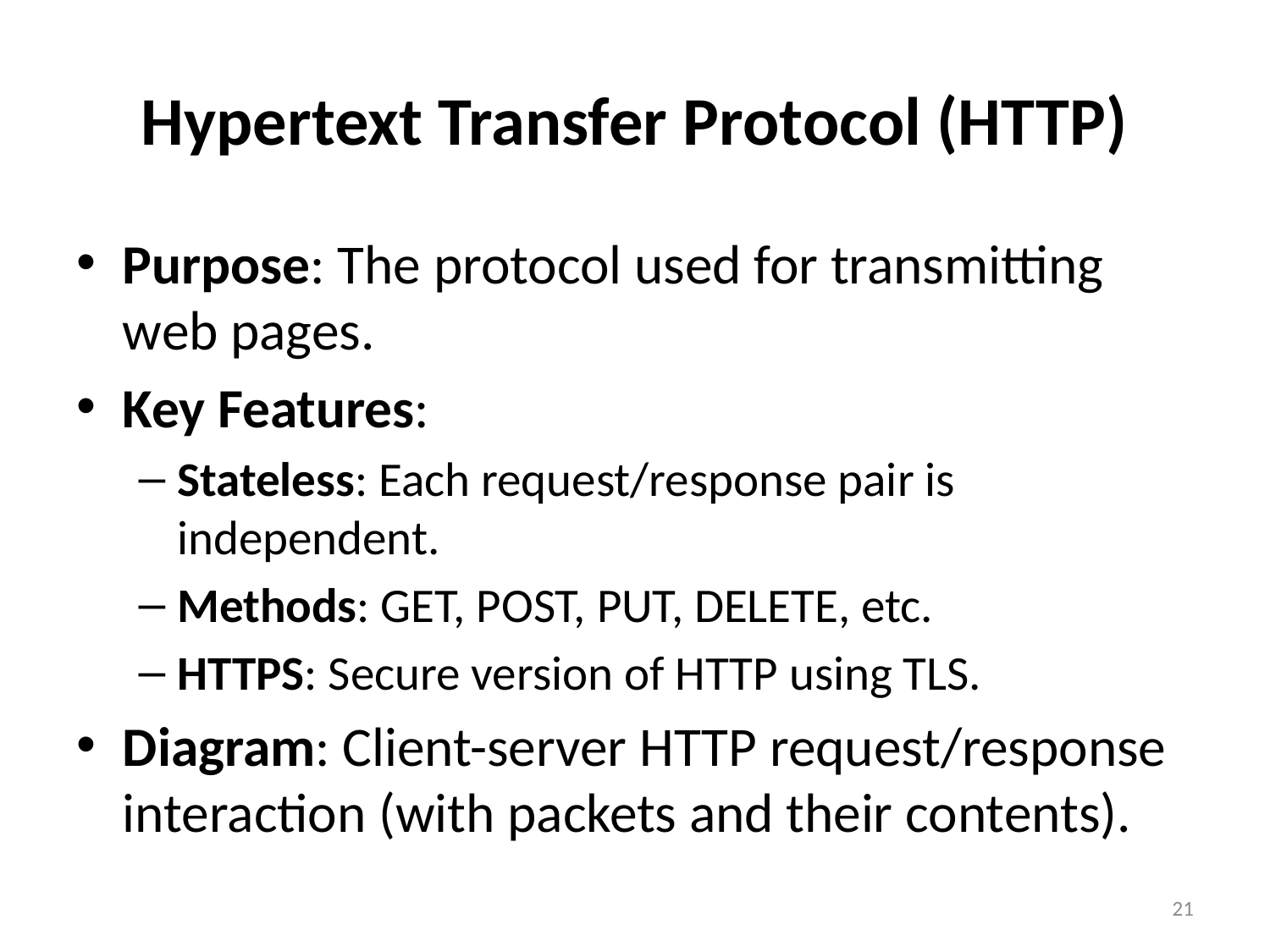

# Hypertext Transfer Protocol (HTTP)
Purpose: The protocol used for transmitting web pages.
Key Features:
Stateless: Each request/response pair is independent.
Methods: GET, POST, PUT, DELETE, etc.
HTTPS: Secure version of HTTP using TLS.
Diagram: Client-server HTTP request/response interaction (with packets and their contents).

21